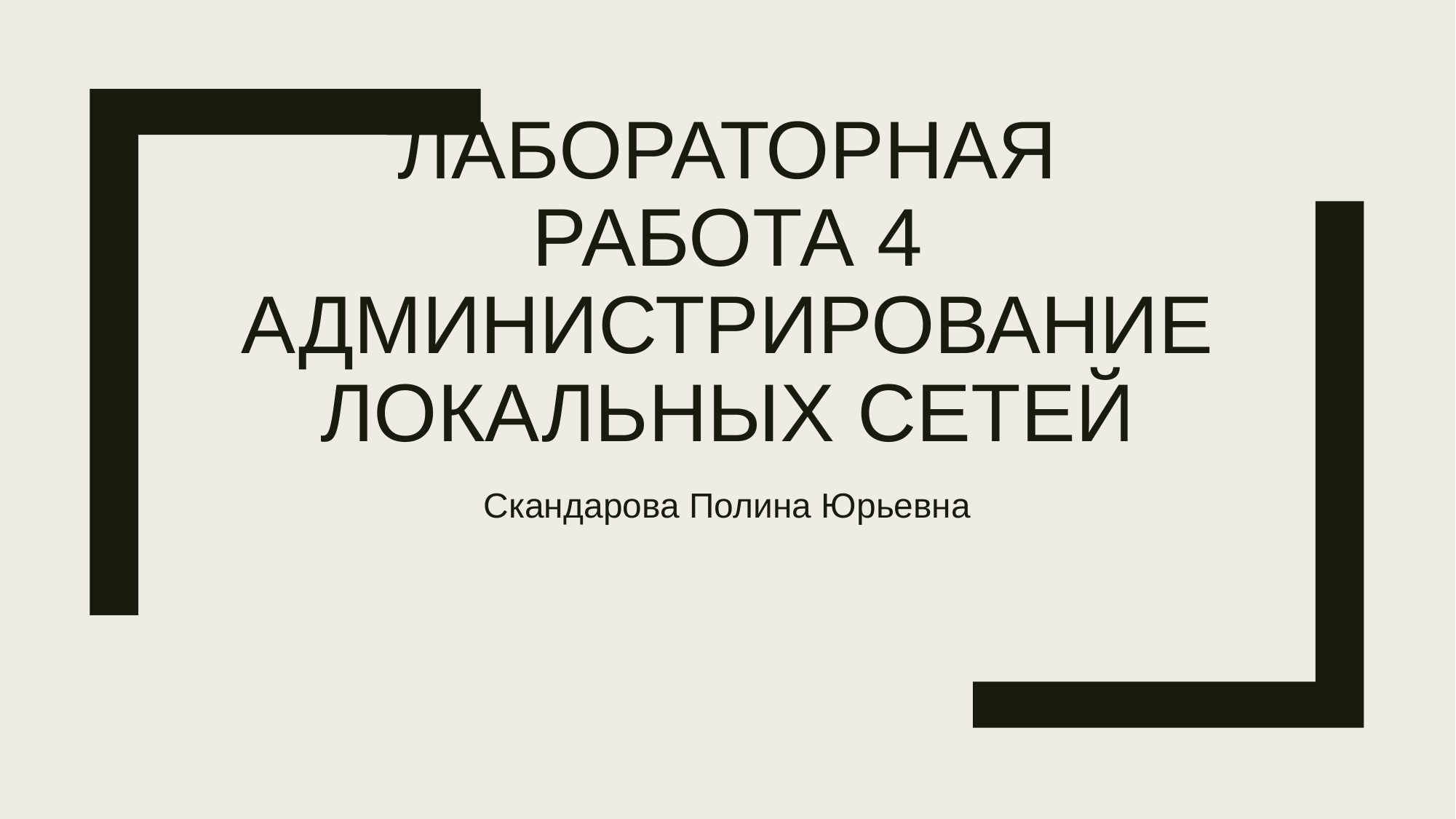

# Лабораторная работа 4 Администрирование локальных сетей
Скандарова Полина Юрьевна